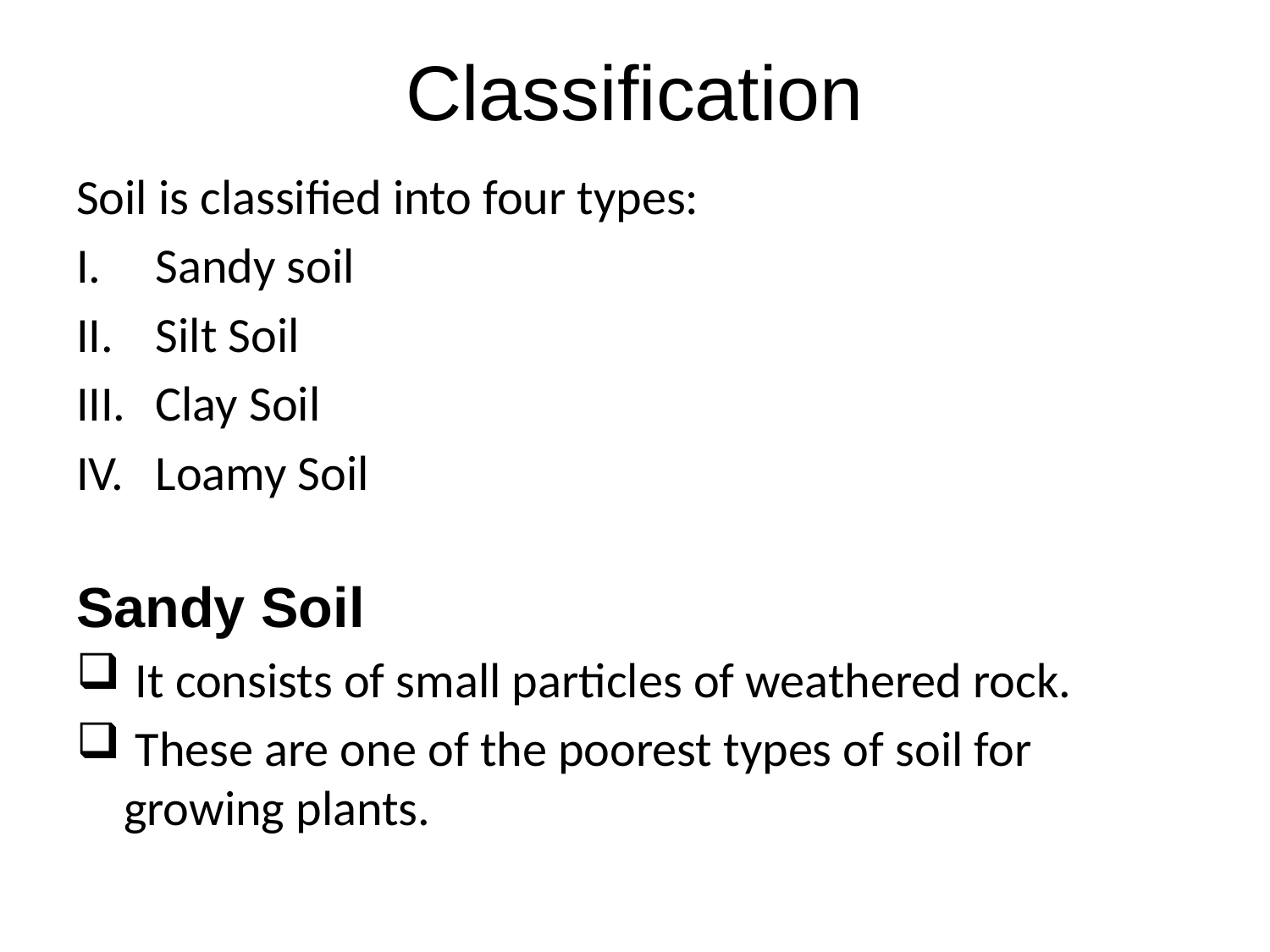

# Classification
Soil is classified into four types:
Sandy soil
Silt Soil
Clay Soil
Loamy Soil
Sandy Soil
 It consists of small particles of weathered rock.
 These are one of the poorest types of soil for     growing plants.